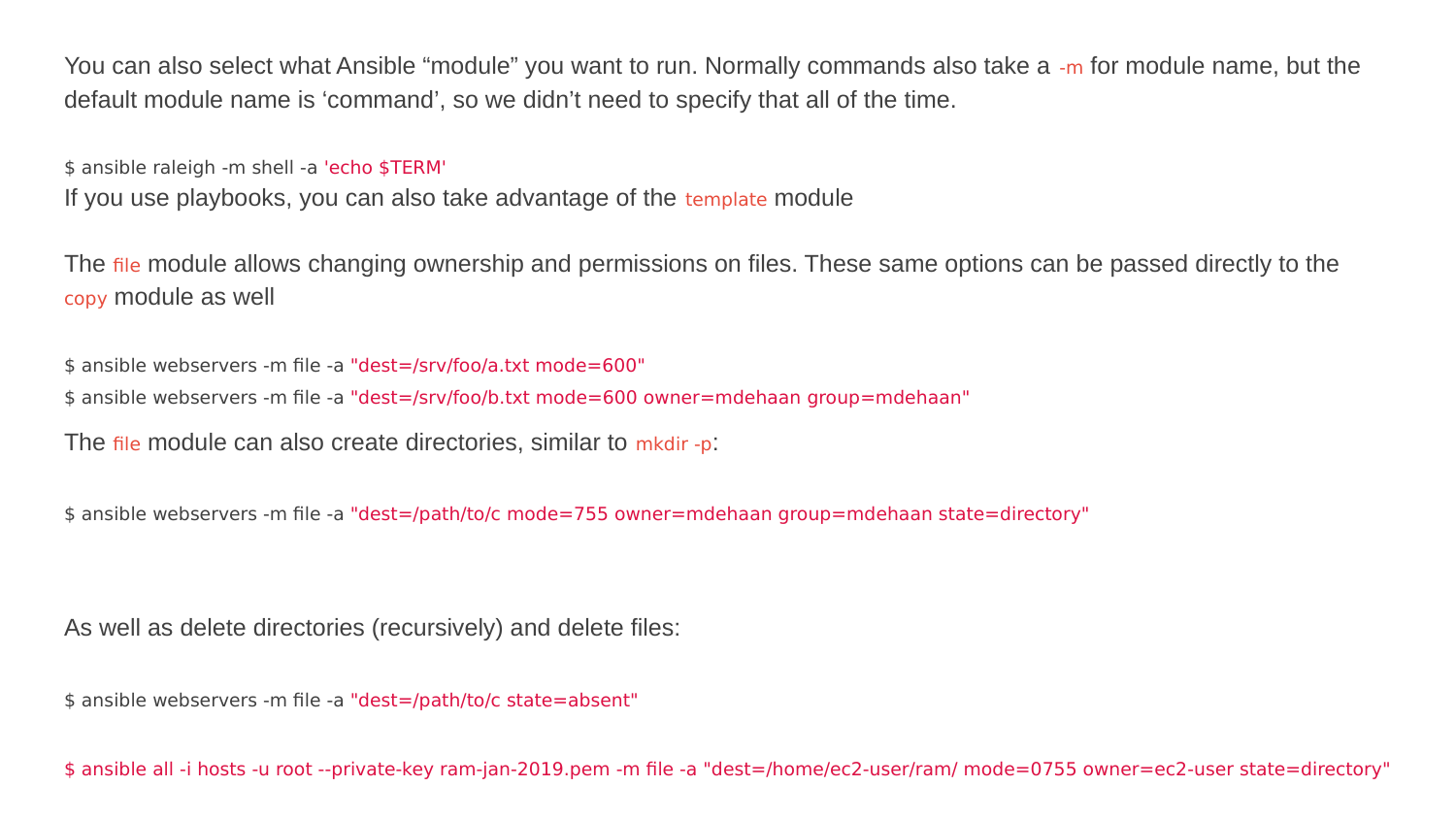

You can also select what Ansible “module” you want to run. Normally commands also take a -m for module name, but the default module name is ‘command’, so we didn’t need to specify that all of the time.
$ ansible raleigh -m shell -a 'echo $TERM'
If you use playbooks, you can also take advantage of the template module
The file module allows changing ownership and permissions on files. These same options can be passed directly to the copy module as well
$ ansible webservers -m file -a "dest=/srv/foo/a.txt mode=600"
$ ansible webservers -m file -a "dest=/srv/foo/b.txt mode=600 owner=mdehaan group=mdehaan"
The file module can also create directories, similar to mkdir -p:
$ ansible webservers -m file -a "dest=/path/to/c mode=755 owner=mdehaan group=mdehaan state=directory"
As well as delete directories (recursively) and delete files:
$ ansible webservers -m file -a "dest=/path/to/c state=absent"
$ ansible all -i hosts -u root --private-key ram-jan-2019.pem -m file -a "dest=/home/ec2-user/ram/ mode=0755 owner=ec2-user state=directory"